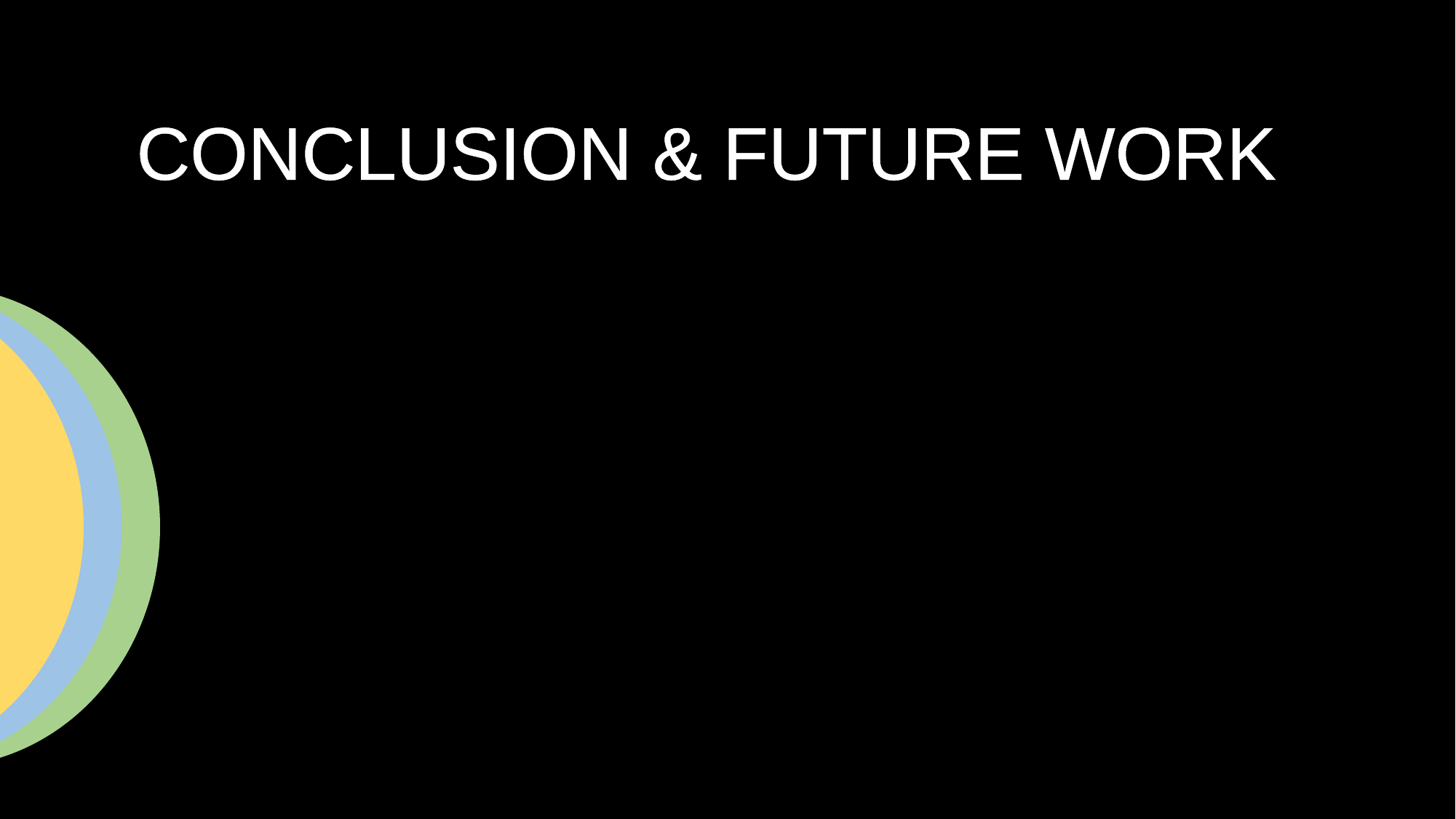

# CONCLUSION & FUTURE WORK
This presentation illustrated the process of creating a Power Bi Dashboard using Cricbuzz API.
Future work could include integration machine learning models to predict matches outcomes based on historical data.
The ultimate goal is to enhance cricket analytics and provide deeper insights for fans and analysts alike.